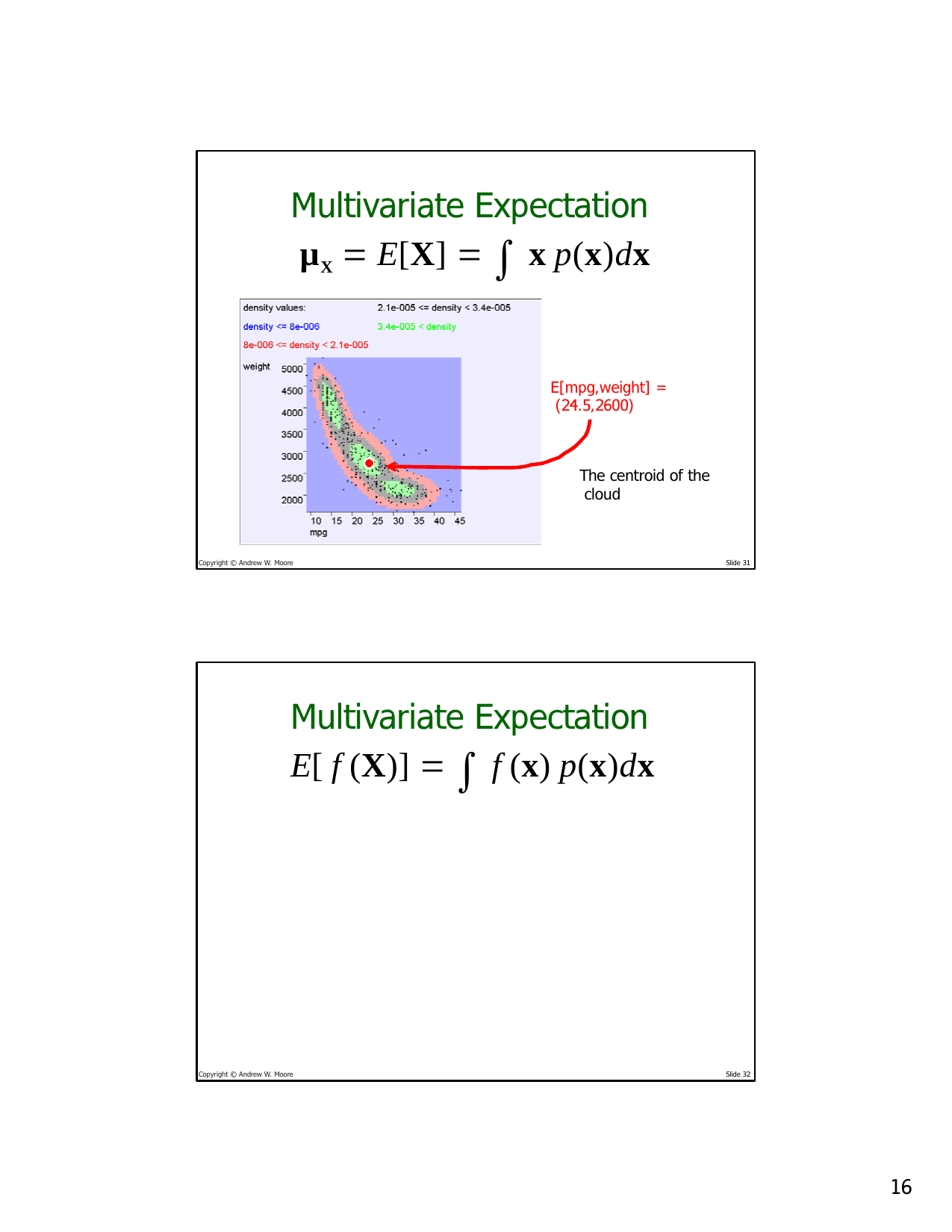

# Multivariate Expectation
μX = E[X] = ∫ x p(x)dx

E[mpg,weight] =  (24.5,2600)

The centroid of the  cloud
Copyright © Andrew W. Moore
Slide 31

Multivariate Expectation
E[ f (X)] = ∫ f (x) p(x)dx
Copyright © Andrew W. Moore
Slide 32
16